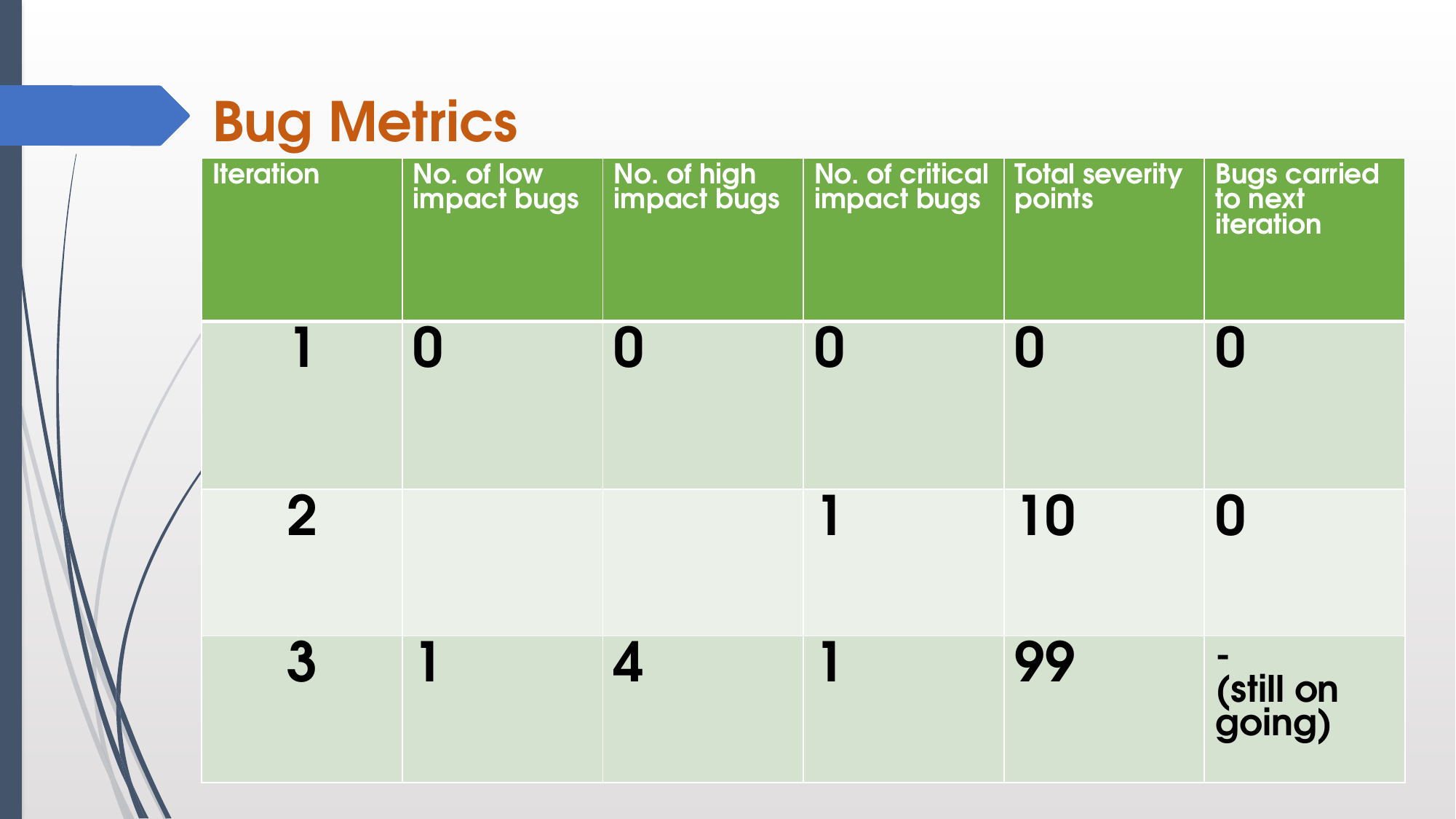

# Bug Metrics
| Iteration | No. of low impact bugs | No. of high impact bugs | No. of critical impact bugs | Total severity points | Bugs carried to next iteration |
| --- | --- | --- | --- | --- | --- |
| 1 | 0 | 0 | 0 | 0 | 0 |
| 2 |  |  | 1 | 10 | 0 |
| 3 | 1 | 4 | 1 | 99 | - (still on going) |